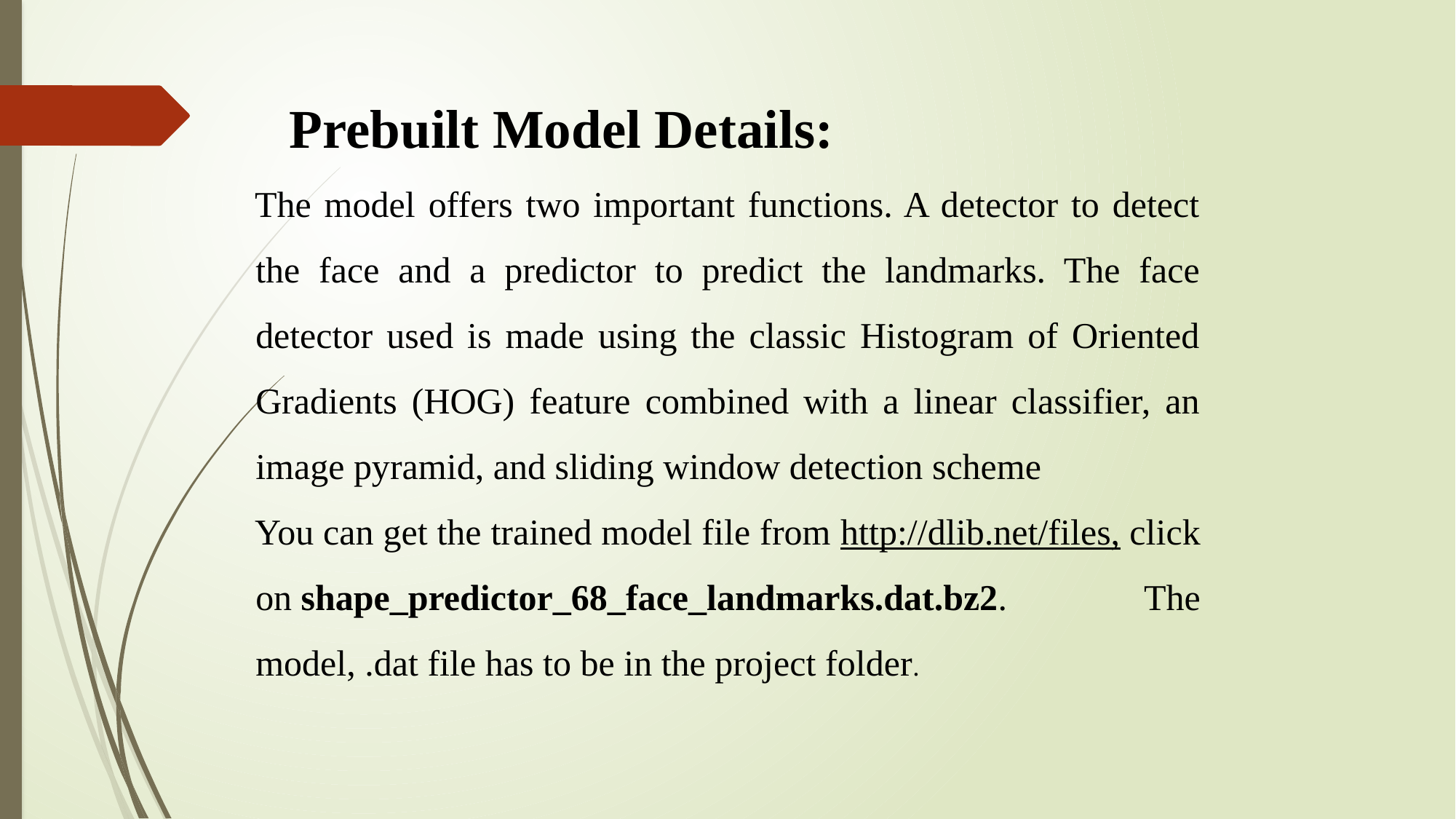

Prebuilt Model Details:
The model offers two important functions. A detector to detect the face and a predictor to predict the landmarks. The face detector used is made using the classic Histogram of Oriented Gradients (HOG) feature combined with a linear classifier, an image pyramid, and sliding window detection scheme
You can get the trained model file from http://dlib.net/files, click on shape_predictor_68_face_landmarks.dat.bz2. The model, .dat file has to be in the project folder.